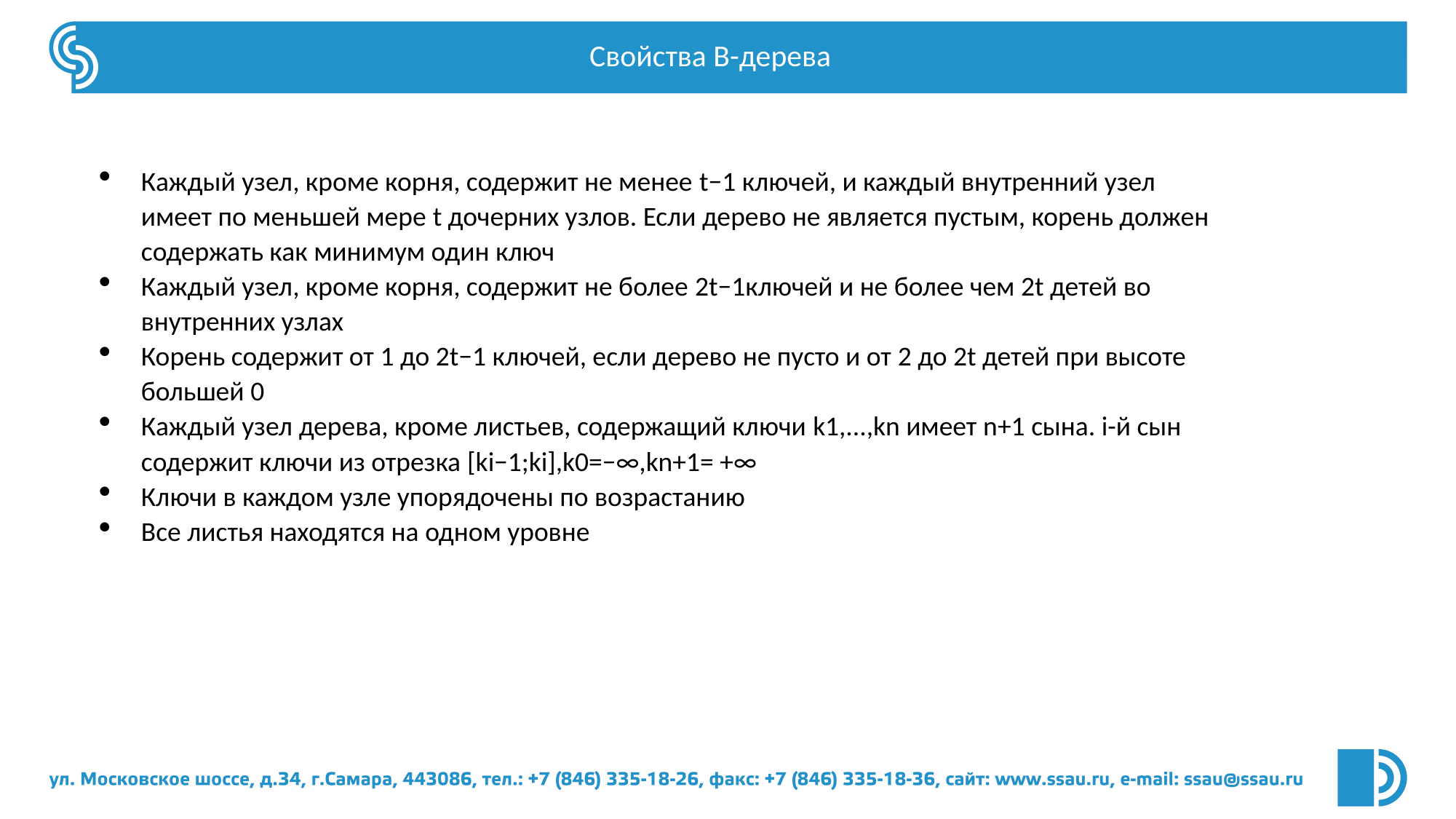

Свойства B-дерева
Каждый узел, кроме корня, содержит не менее t−1 ключей, и каждый внутренний узел имеет по меньшей мере t дочерних узлов. Если дерево не является пустым, корень должен содержать как минимум один ключ
Каждый узел, кроме корня, содержит не более 2t−1ключей и не более чем 2t детей во внутренних узлах
Корень содержит от 1 до 2t−1 ключей, если дерево не пусто и от 2 до 2t детей при высоте большей 0
Каждый узел дерева, кроме листьев, содержащий ключи k1,...,kn имеет n+1 сына. i-й сын содержит ключи из отрезка [ki−1;ki],k0=−∞,kn+1= +∞
Ключи в каждом узле упорядочены по возрастанию
Все листья находятся на одном уровне